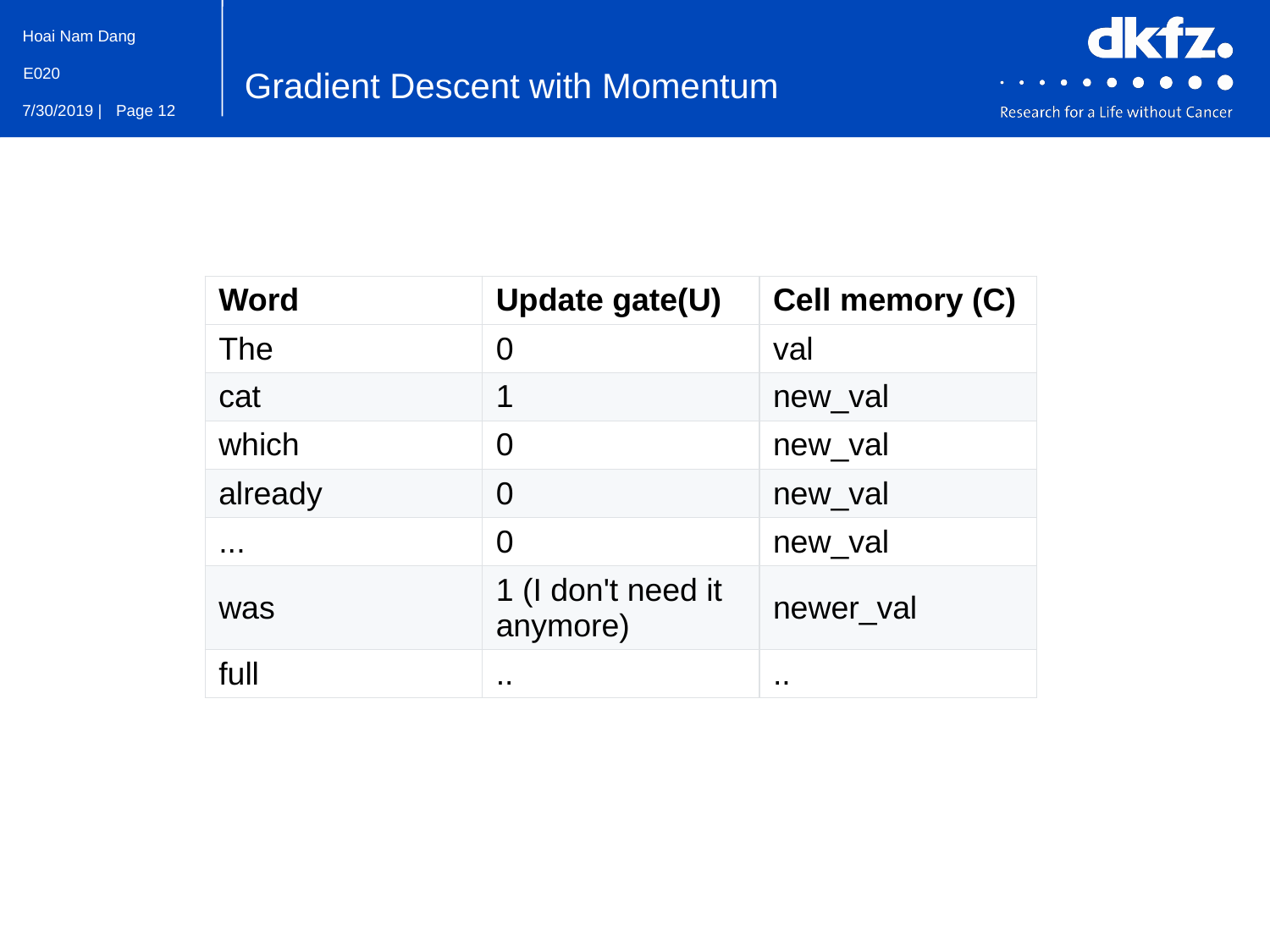

Gradient Descent with Momentum

| Word | Update gate(U) | Cell memory (C) |
| --- | --- | --- |
| The | 0 | val |
| cat | 1 | new\_val |
| which | 0 | new\_val |
| already | 0 | new\_val |
| ... | 0 | new\_val |
| was | 1 (I don't need it anymore) | newer\_val |
| full | .. | .. |